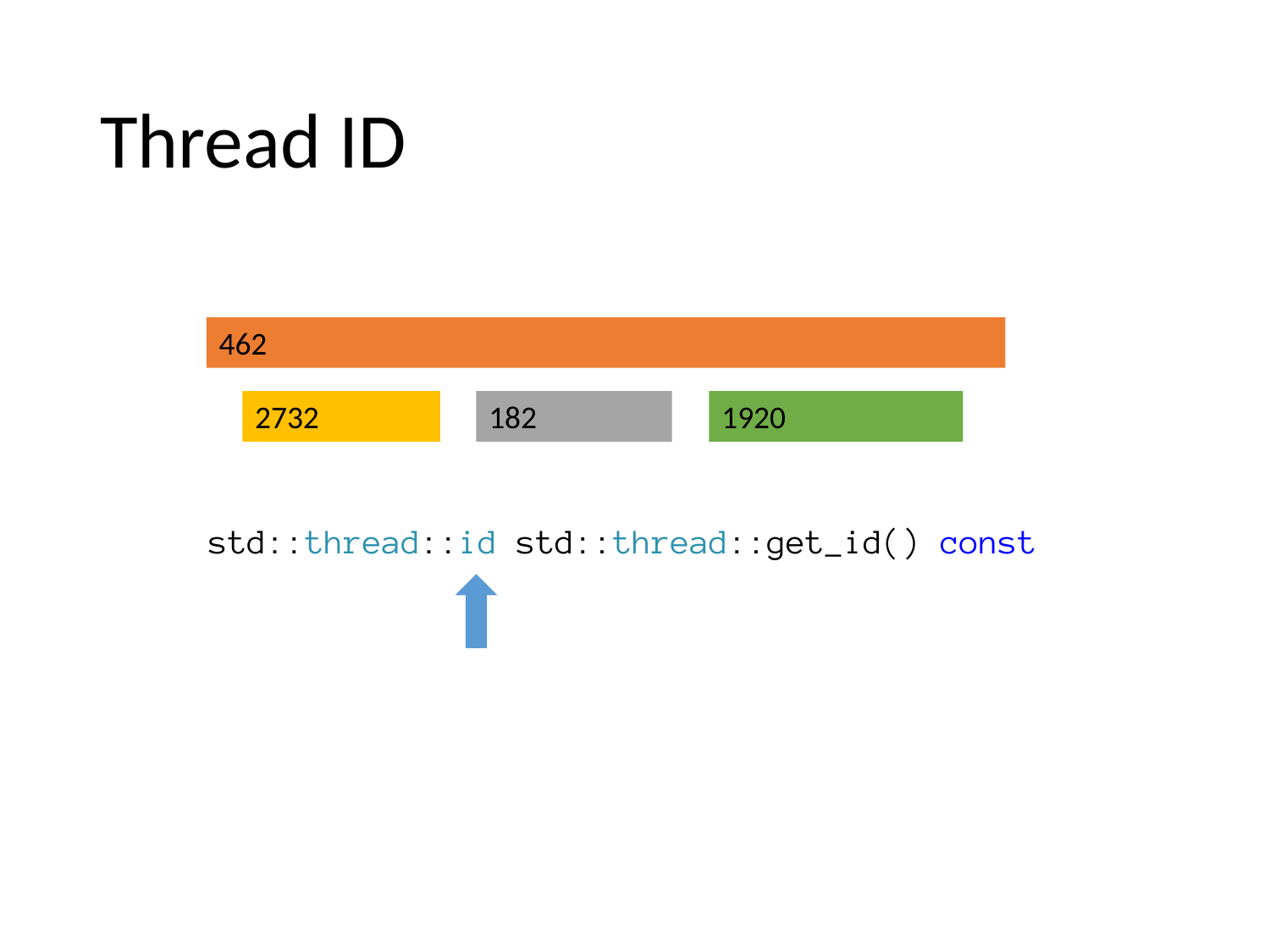

# Thread ID
462
2732
182
1920
std::thread::id std::thread::get_id() const